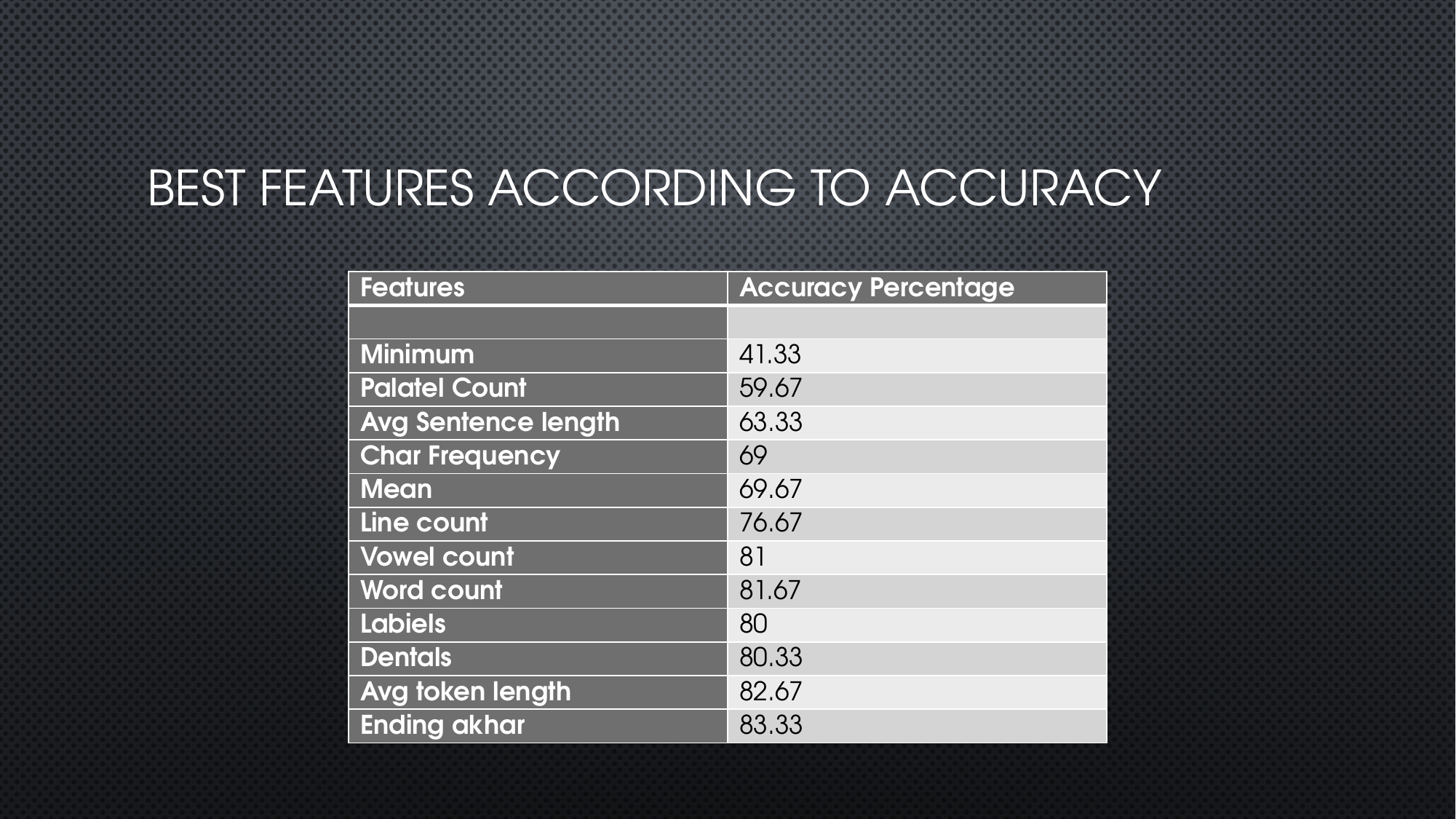

# Best features according to accuracy
| Features | Accuracy Percentage |
| --- | --- |
|  |  |
| Minimum | 41.33 |
| Palatel Count | 59.67 |
| Avg Sentence length | 63.33 |
| Char Frequency | 69 |
| Mean | 69.67 |
| Line count | 76.67 |
| Vowel count | 81 |
| Word count | 81.67 |
| Labiels | 80 |
| Dentals | 80.33 |
| Avg token length | 82.67 |
| Ending akhar | 83.33 |